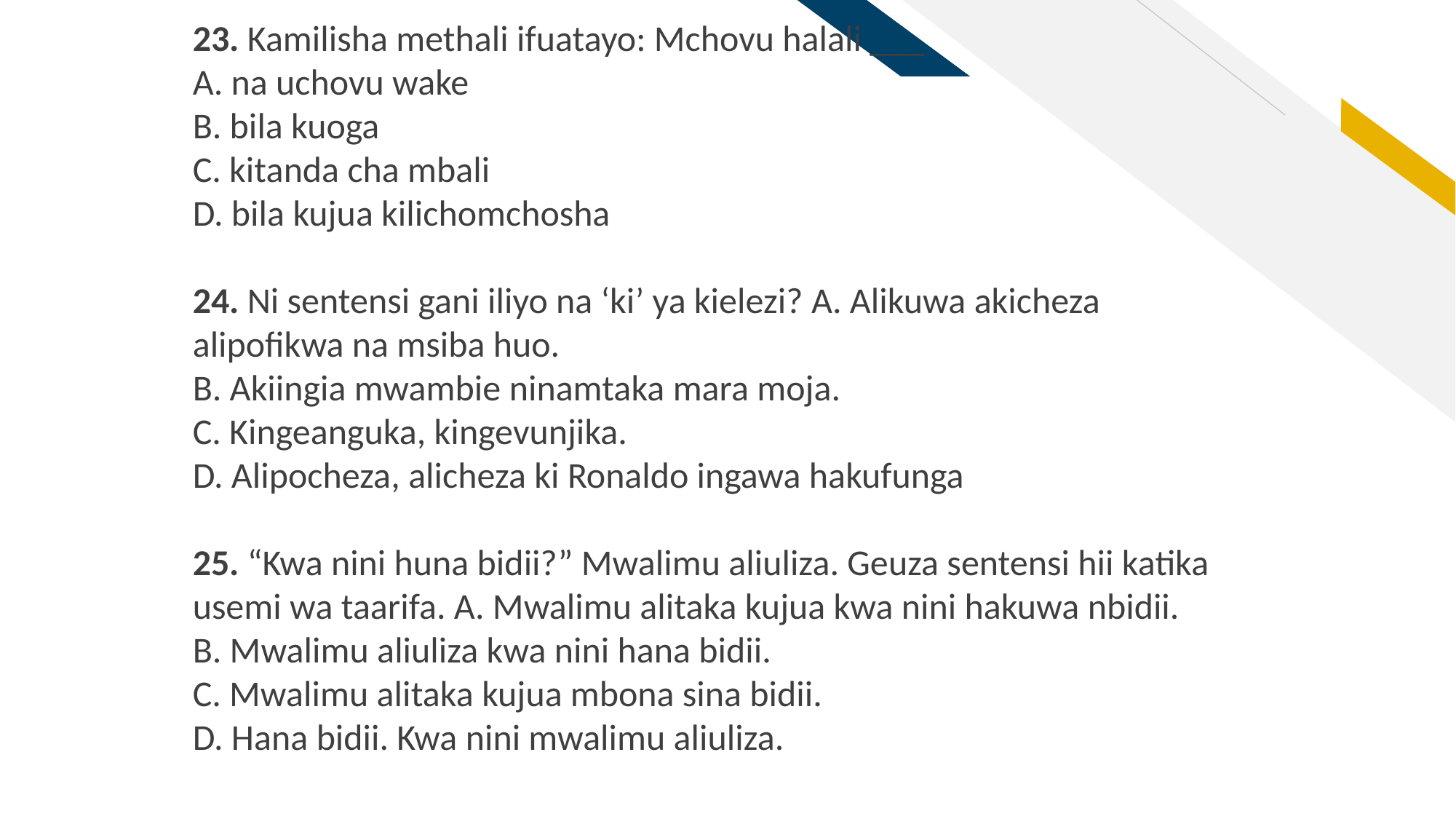

23. Kamilisha methali ifuatayo: Mchovu halali ___
A. na uchovu wake
B. bila kuoga
C. kitanda cha mbali
D. bila kujua kilichomchosha

24. Ni sentensi gani iliyo na ‘ki’ ya kielezi? A. Alikuwa akicheza alipofikwa na msiba huo.
B. Akiingia mwambie ninamtaka mara moja.
C. Kingeanguka, kingevunjika.
D. Alipocheza, alicheza ki Ronaldo ingawa hakufunga

25. “Kwa nini huna bidii?” Mwalimu aliuliza. Geuza sentensi hii katika usemi wa taarifa. A. Mwalimu alitaka kujua kwa nini hakuwa nbidii.
B. Mwalimu aliuliza kwa nini hana bidii.
C. Mwalimu alitaka kujua mbona sina bidii.
D. Hana bidii. Kwa nini mwalimu aliuliza.